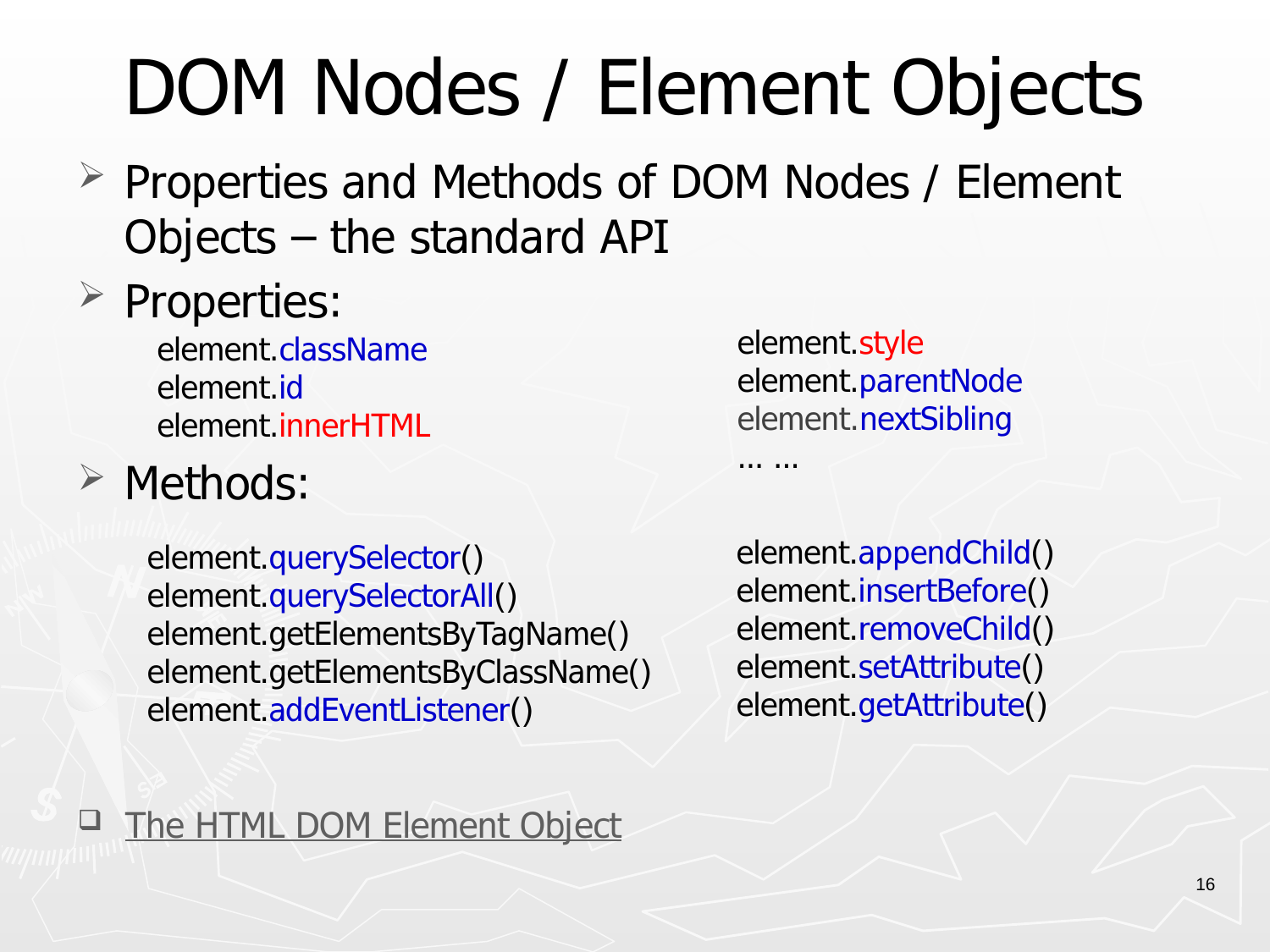

# DOM Nodes / Element Objects
Properties and Methods of DOM Nodes / Element Objects – the standard API
Properties:

Methods:

The HTML DOM Element Object

element.style
element.parentNode
element.nextSibling
… …
element.className
element.id
element.innerHTML

element.appendChild()
element.insertBefore()
element.removeChild()
element.setAttribute()
element.getAttribute()
element.querySelector()
element.querySelectorAll()
element.getElementsByTagName()
element.getElementsByClassName()
element.addEventListener()

16